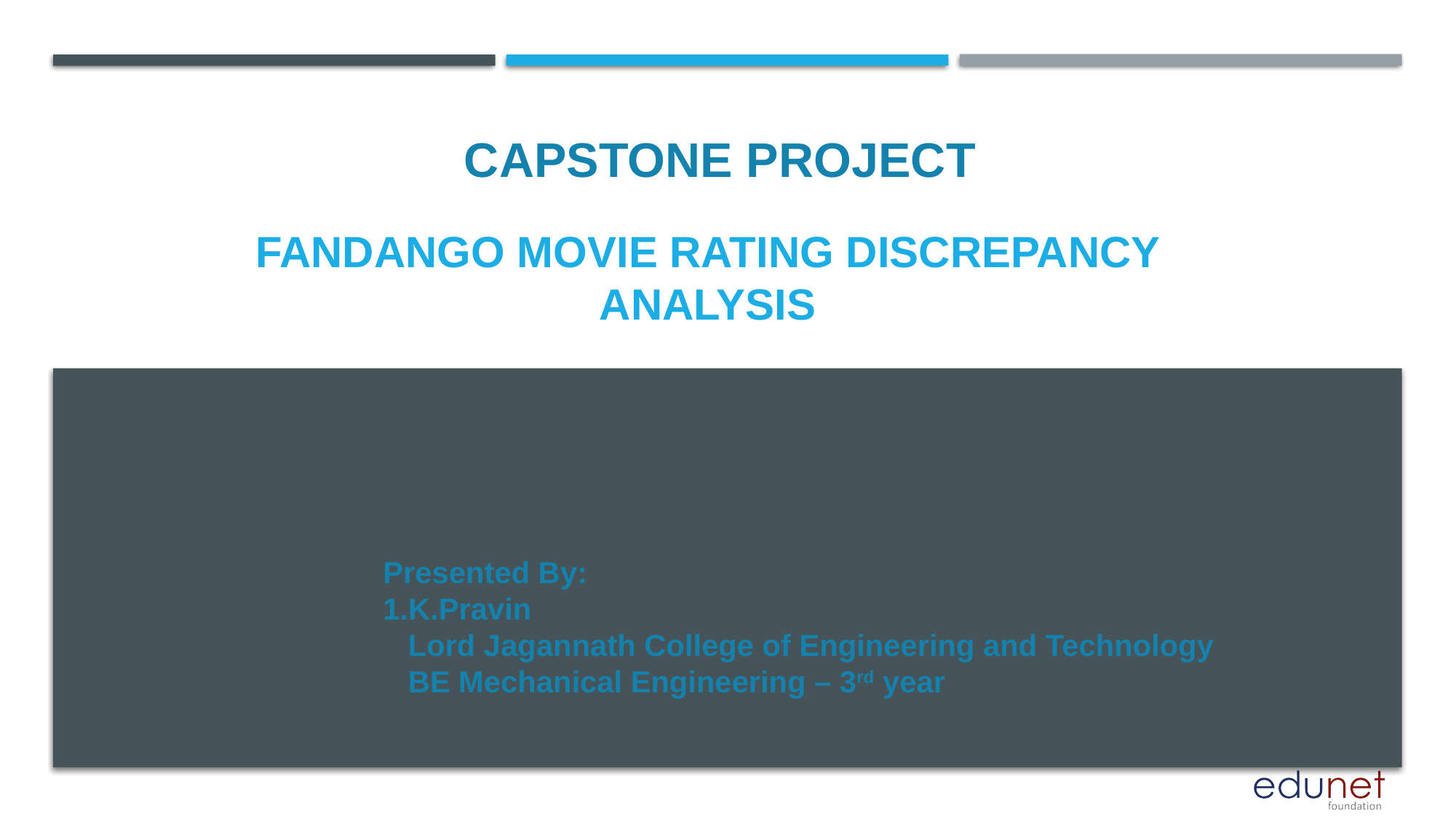

CAPSTONE PROJECT
# Fandango Movie Rating Discrepancy Analysis
Presented By:
1.K.Pravin
   Lord Jagannath College of Engineering and Technology
   BE Mechanical Engineering – 3rd year